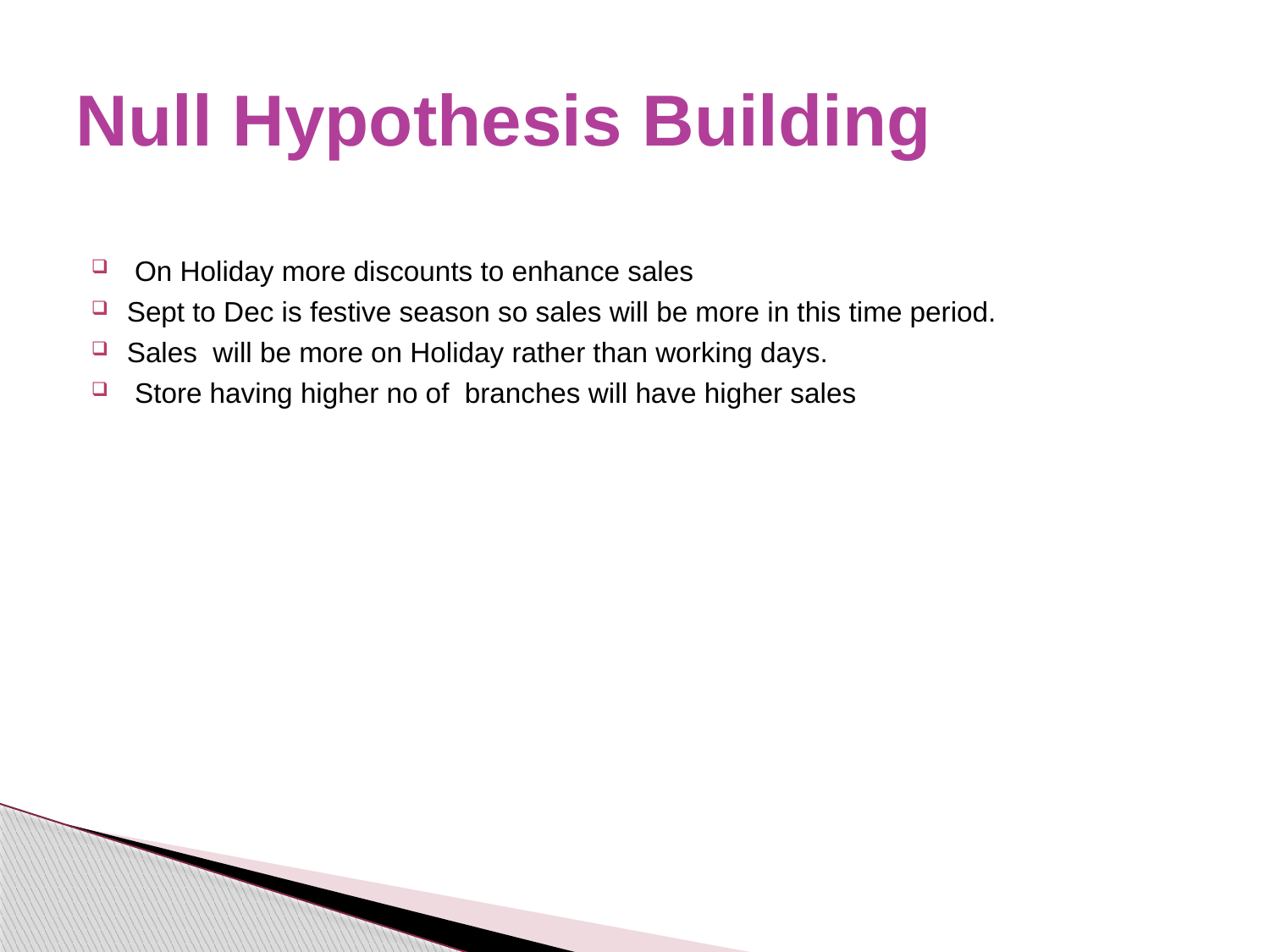

# Null Hypothesis Building

 On Holiday more discounts to enhance sales
Sept to Dec is festive season so sales will be more in this time period.
Sales  will be more on Holiday rather than working days.
 Store having higher no of  branches will have higher sales